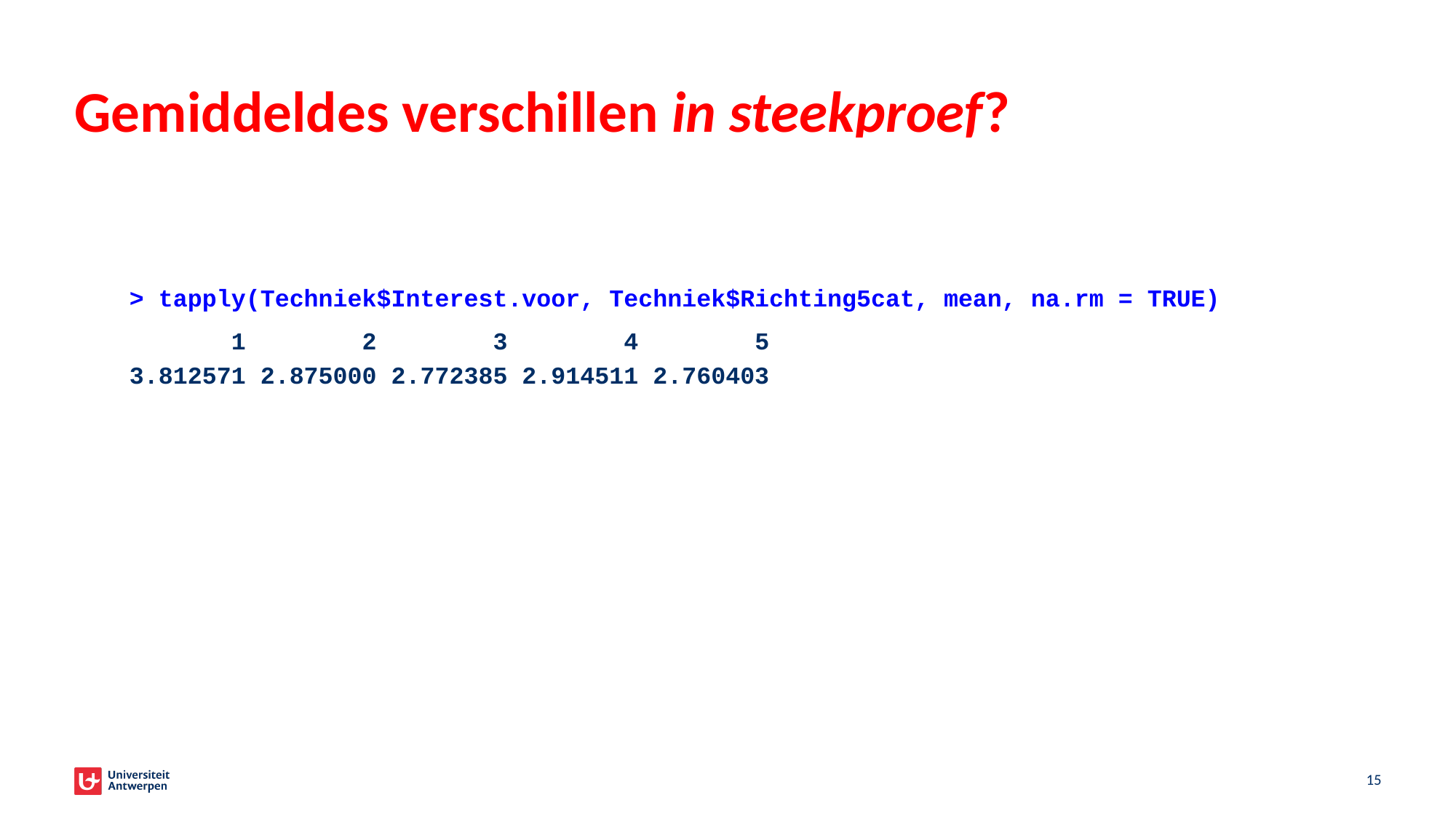

# Gemiddeldes verschillen in steekproef?
> tapply(Techniek$Interest.voor, Techniek$Richting5cat, mean, na.rm = TRUE)
       1        2        3        4        5
3.812571 2.875000 2.772385 2.914511 2.760403

15